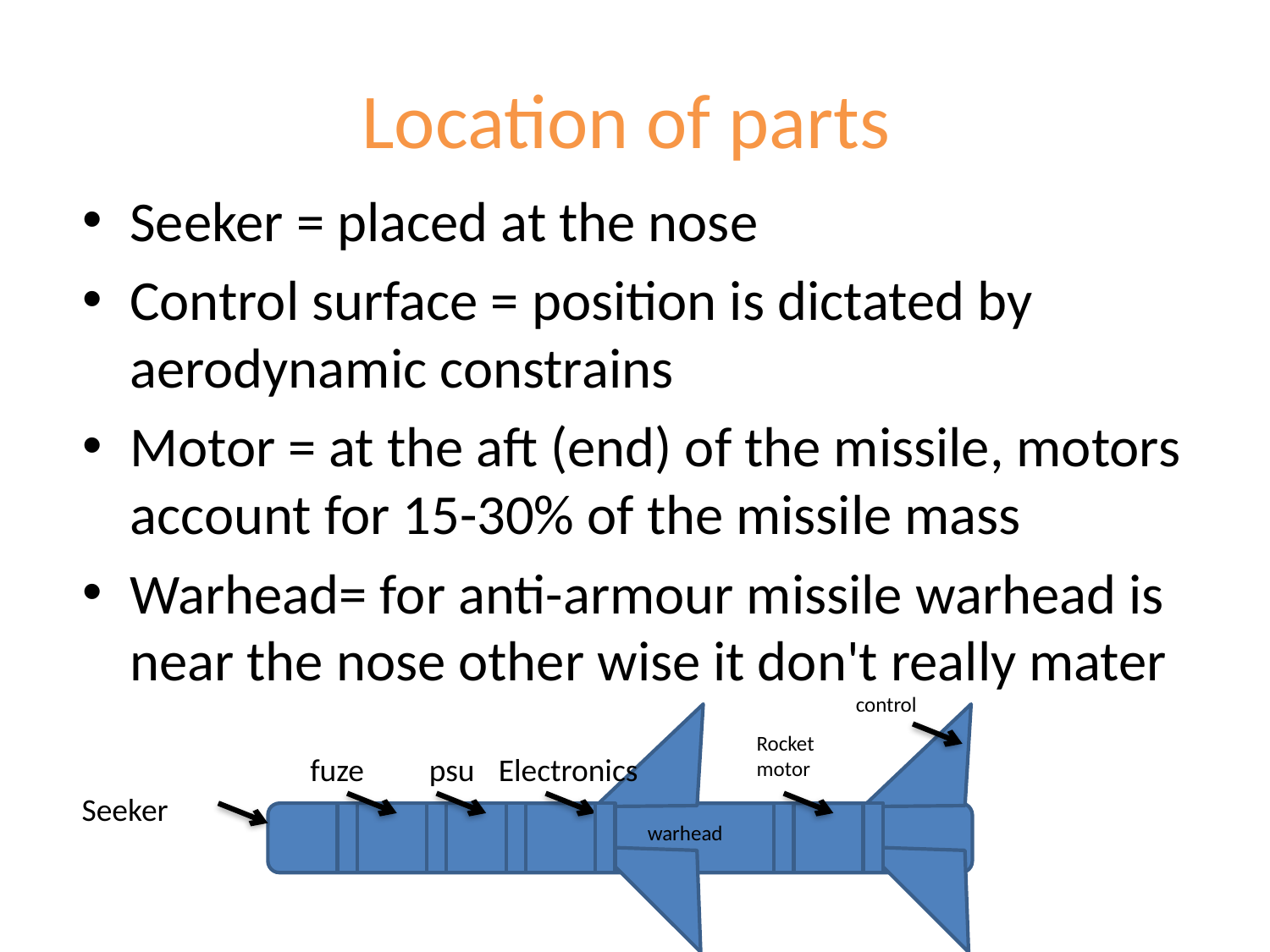

# Location of parts
Seeker = placed at the nose
Control surface = position is dictated by aerodynamic constrains
Motor = at the aft (end) of the missile, motors account for 15-30% of the missile mass
Warhead= for anti-armour missile warhead is near the nose other wise it don't really mater

control
Rocket motor
fuze
psu
Electronics

Seeker

warhead